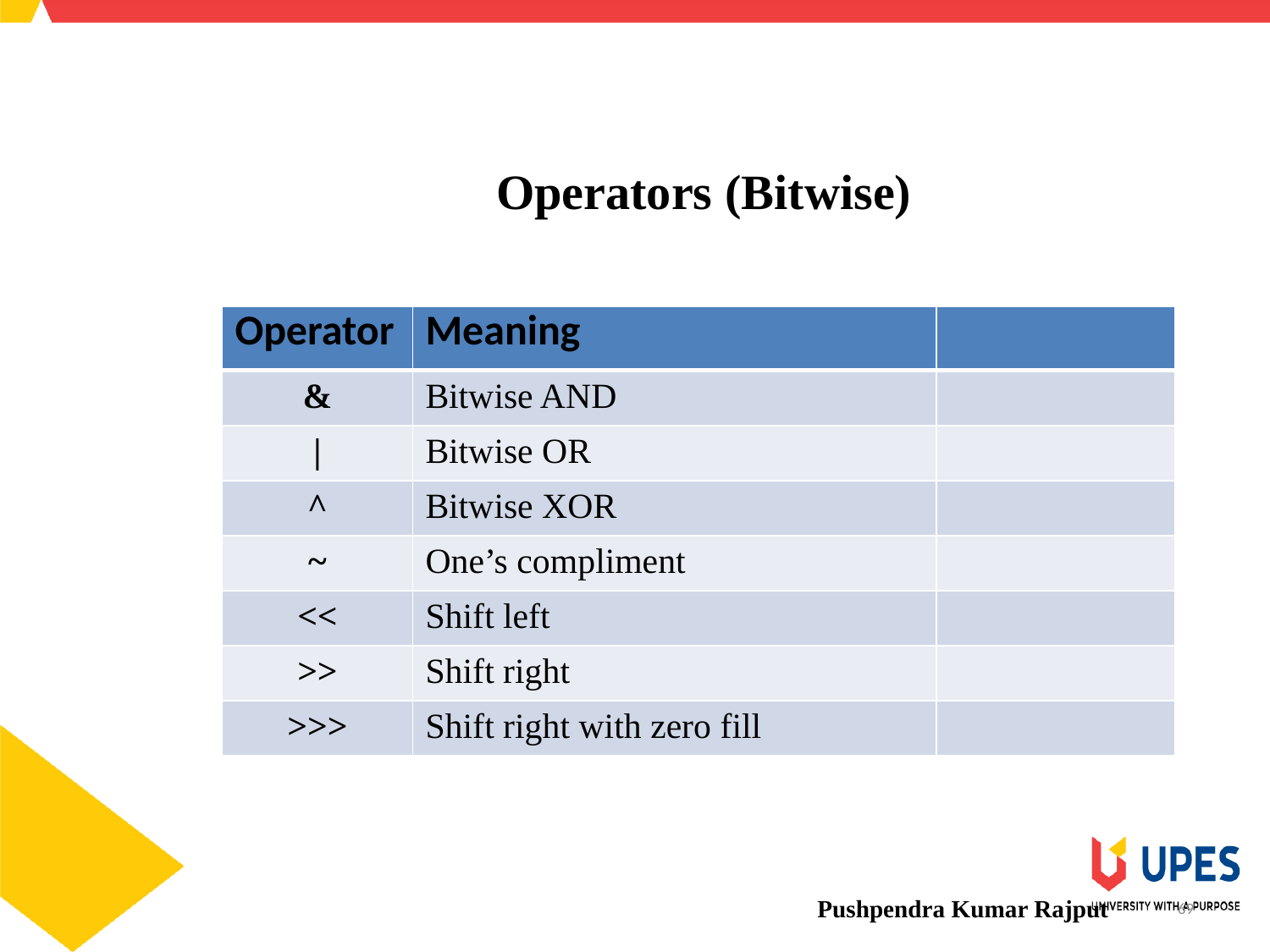

SCHOOL OF ENGINEERING & TECHNOLOGY
DEPARTMENT OF COMPUTER SCIENCE AND ENGINEERING
Operators (Bitwise)

| Operator | Meaning |  |
| --- | --- | --- |
| & | Bitwise AND |  |
| | | Bitwise OR |  |
| ^ | Bitwise XOR |  |
| ~ | One’s compliment |  |
| << | Shift left |  |
| >> | Shift right |  |
| >>> | Shift right with zero fill |  |
Pushpendra Kumar Rajput
69